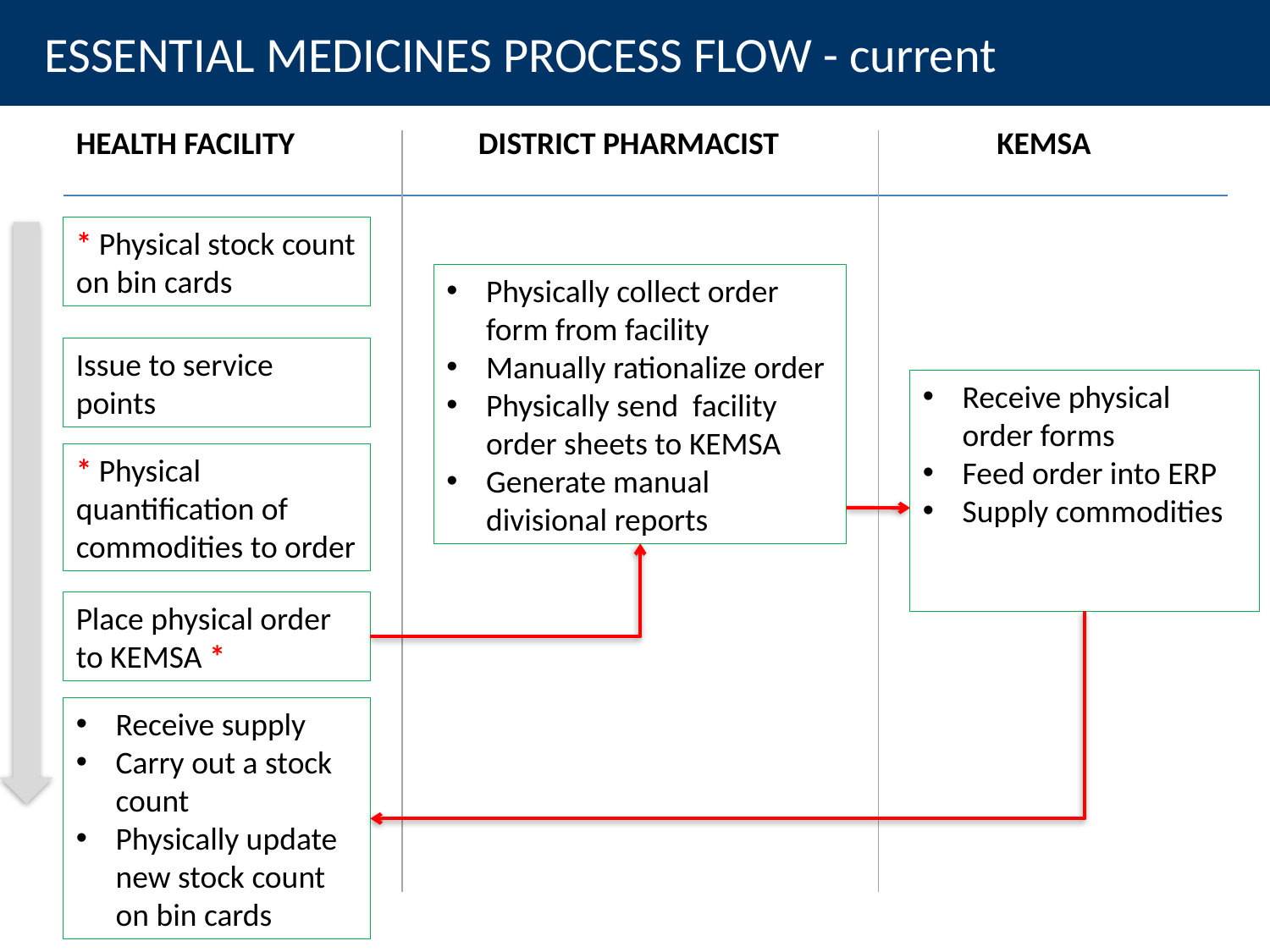

ESSENTIAL MEDICINES PROCESS FLOW - current
HEALTH FACILITY
DISTRICT PHARMACIST
KEMSA

* Physical stock count on bin cards

Physically collect order form from facility
Manually rationalize order
Physically send  facility order sheets to KEMSA
Generate manual divisional reports
Issue to service points
Receive physical order forms
Feed order into ERP
Supply commodities

* Physical quantification of commodities to order
Place physical order to KEMSA *
Receive supply
Carry out a stock count
Physically update new stock count on bin cards